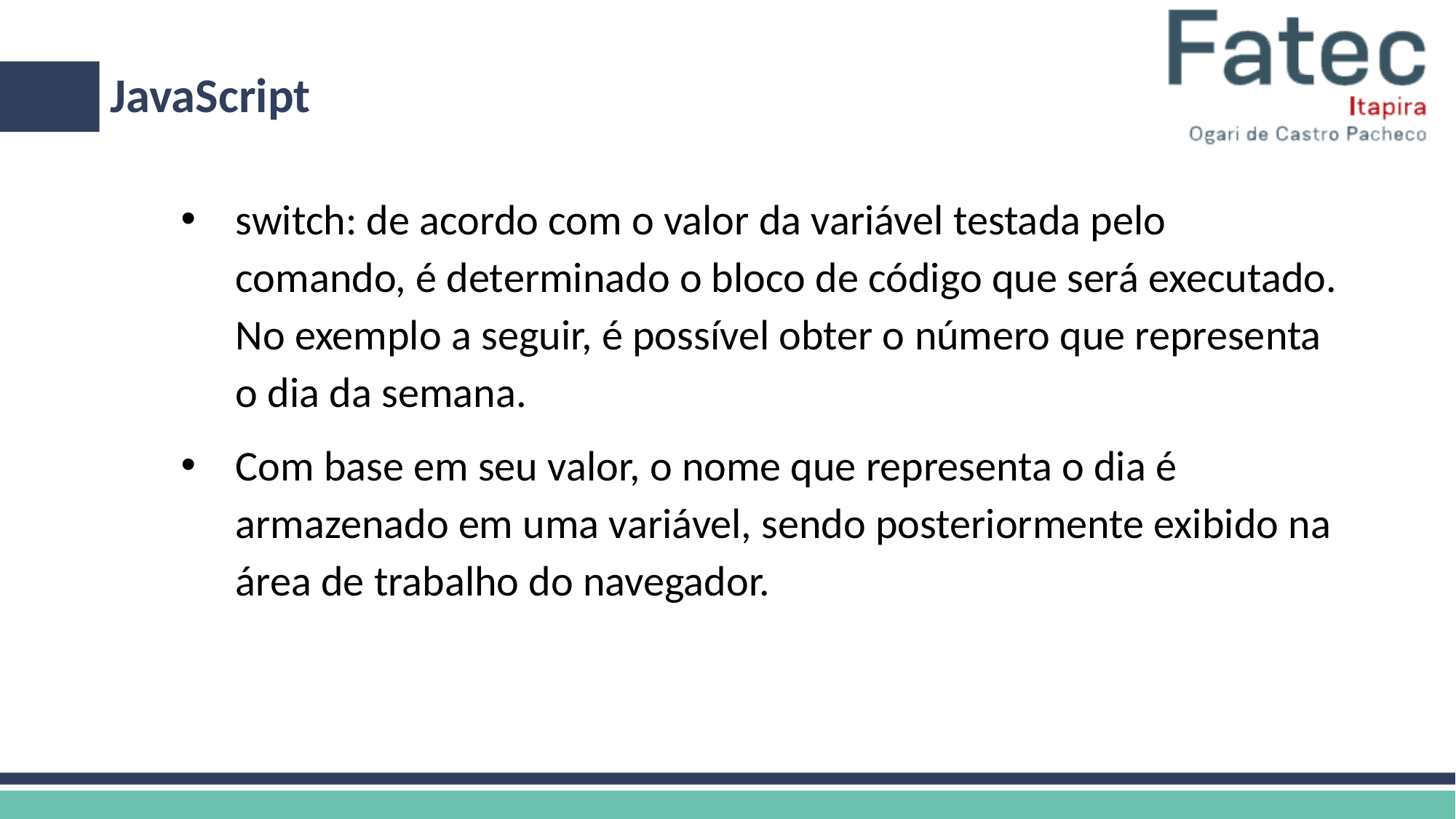

JavaScript
# switch: de acordo com o valor da variável testada pelo comando, é determinado o bloco de código que será executado. No exemplo a seguir, é possível obter o número que representa o dia da semana.
Com base em seu valor, o nome que representa o dia é armazenado em uma variável, sendo posteriormente exibido na área de trabalho do navegador.